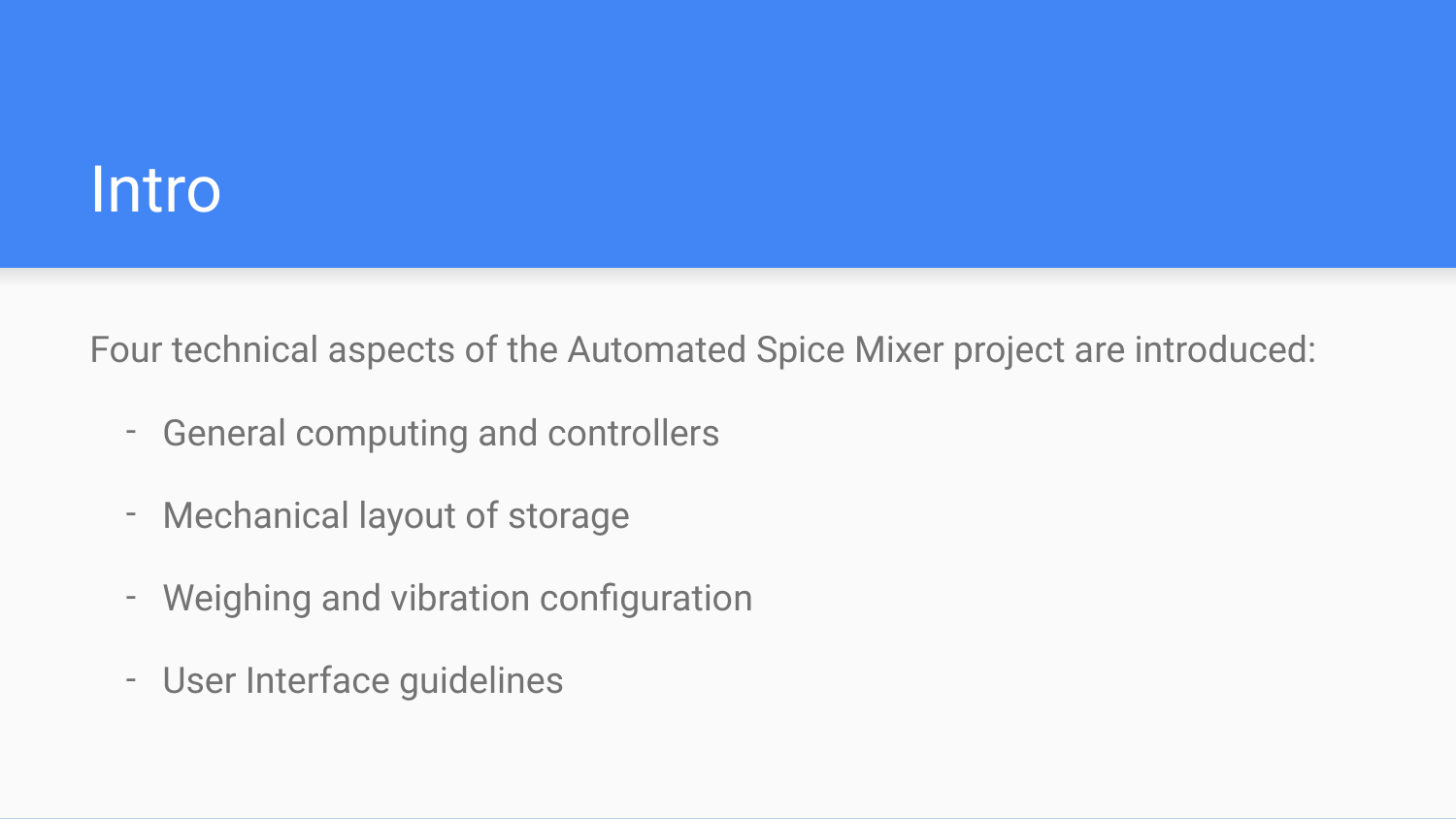

# Intro
Four technical aspects of the Automated Spice Mixer project are introduced:
General computing and controllers
Mechanical layout of storage
Weighing and vibration configuration
User Interface guidelines